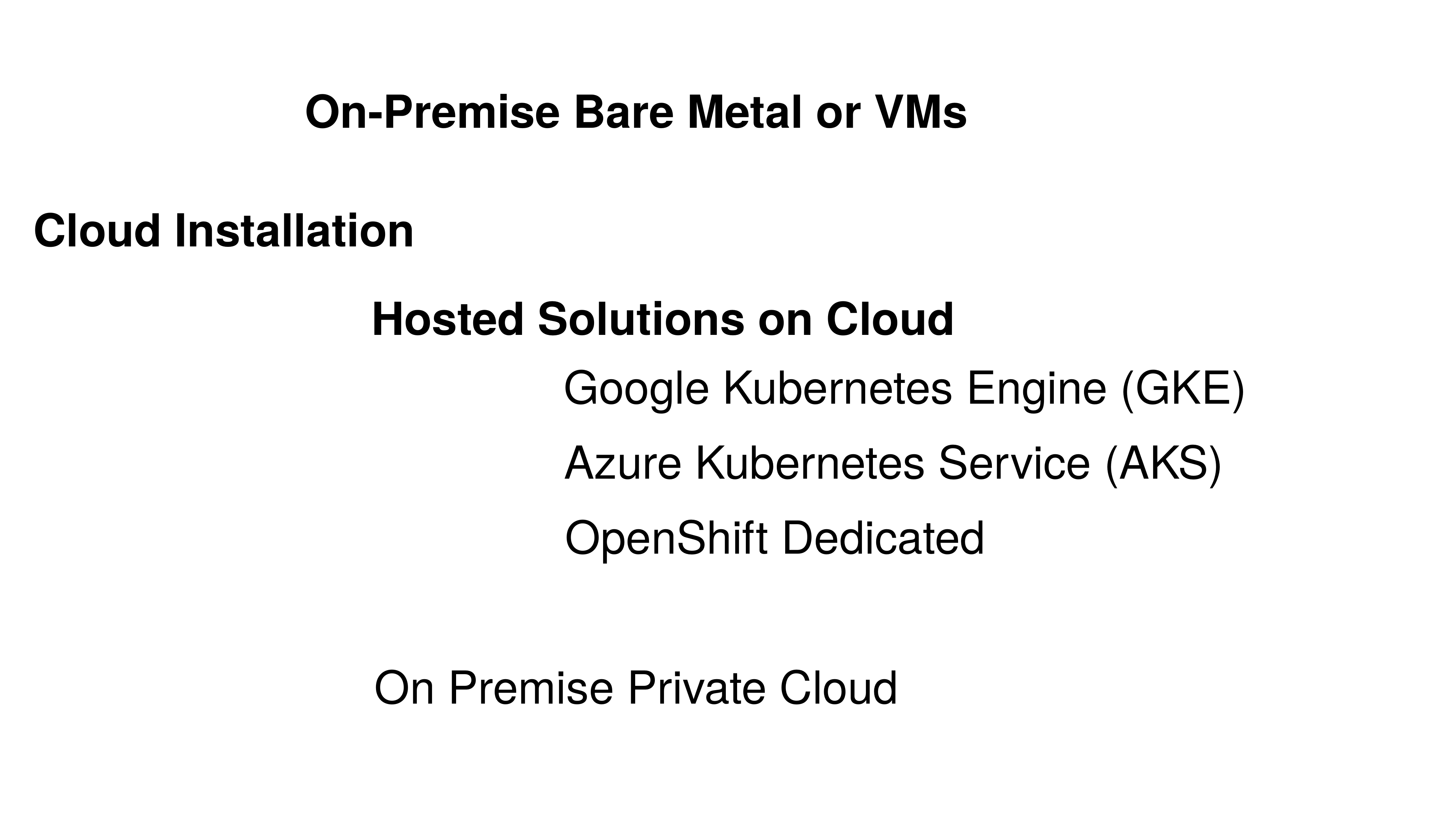

On-Premise Bare Metal or VMs
Cloud Installation
Hosted Solutions on Cloud
Google Kubernetes Engine (GKE)
Azure Kubernetes Service (AKS)
OpenShift Dedicated
On Premise Private Cloud